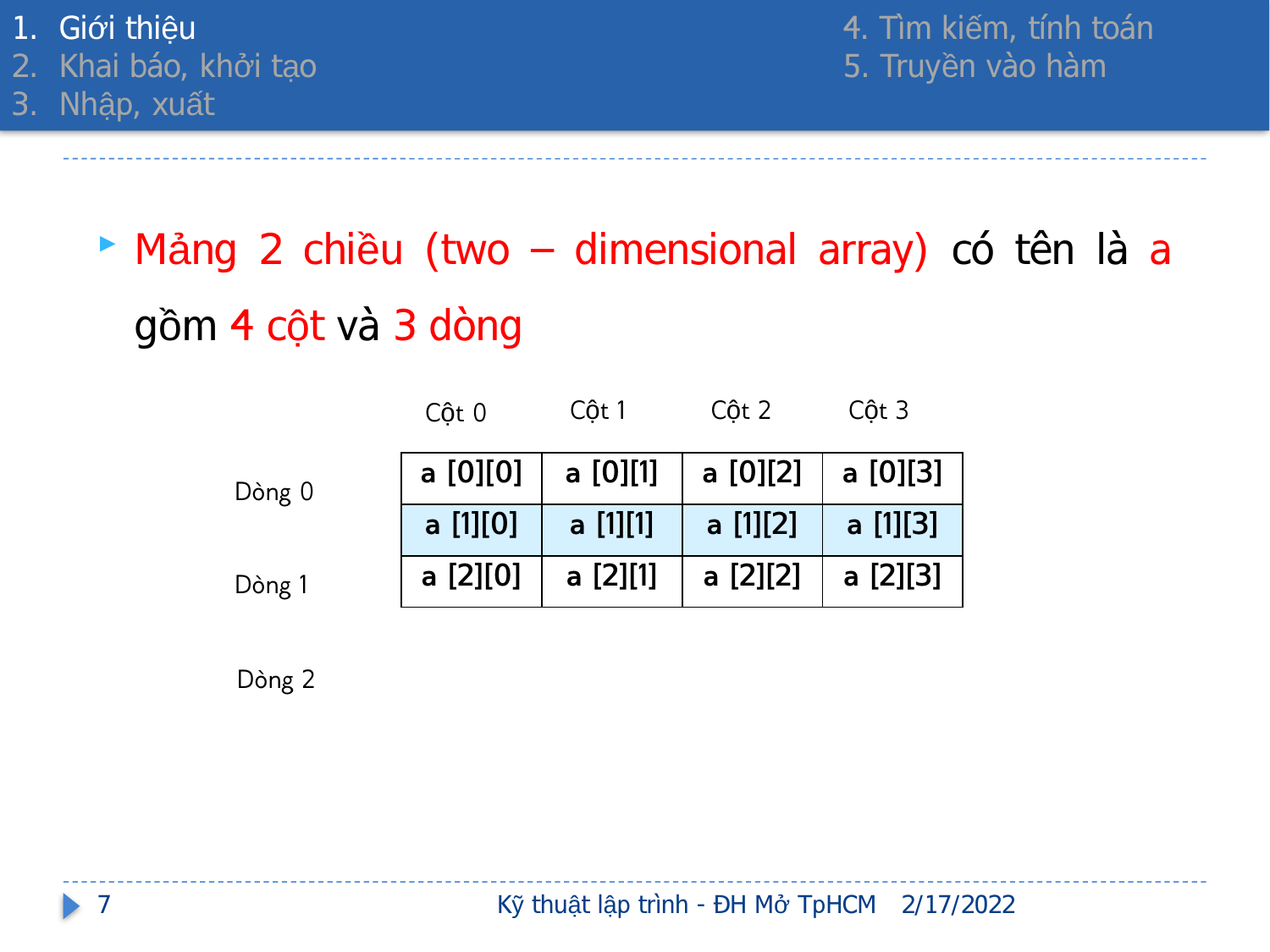

Giới thiệu                                                                 4. Tìm kiếm, tính toán
Khai báo, khởi tạo                                                     5. Truyền vào hàm
Nhập, xuất
Mảng 2 chiều (two – dimensional array) có tên là a gồm 4 cột và 3 dòng
Cột 2
Cột 1
Cột 3
Cột 0
| a [0][0] | a [0][1] | a [0][2] | a [0][3] |
| --- | --- | --- | --- |
| a [1][0] | a [1][1] | a [1][2] | a [1][3] |
| a [2][0] | a [2][1] | a [2][2] | a [2][3] |
Dòng 0
Dòng 1
Dòng 2
7
Kỹ thuật lập trình - ĐH Mở TpHCM
2/17/2022